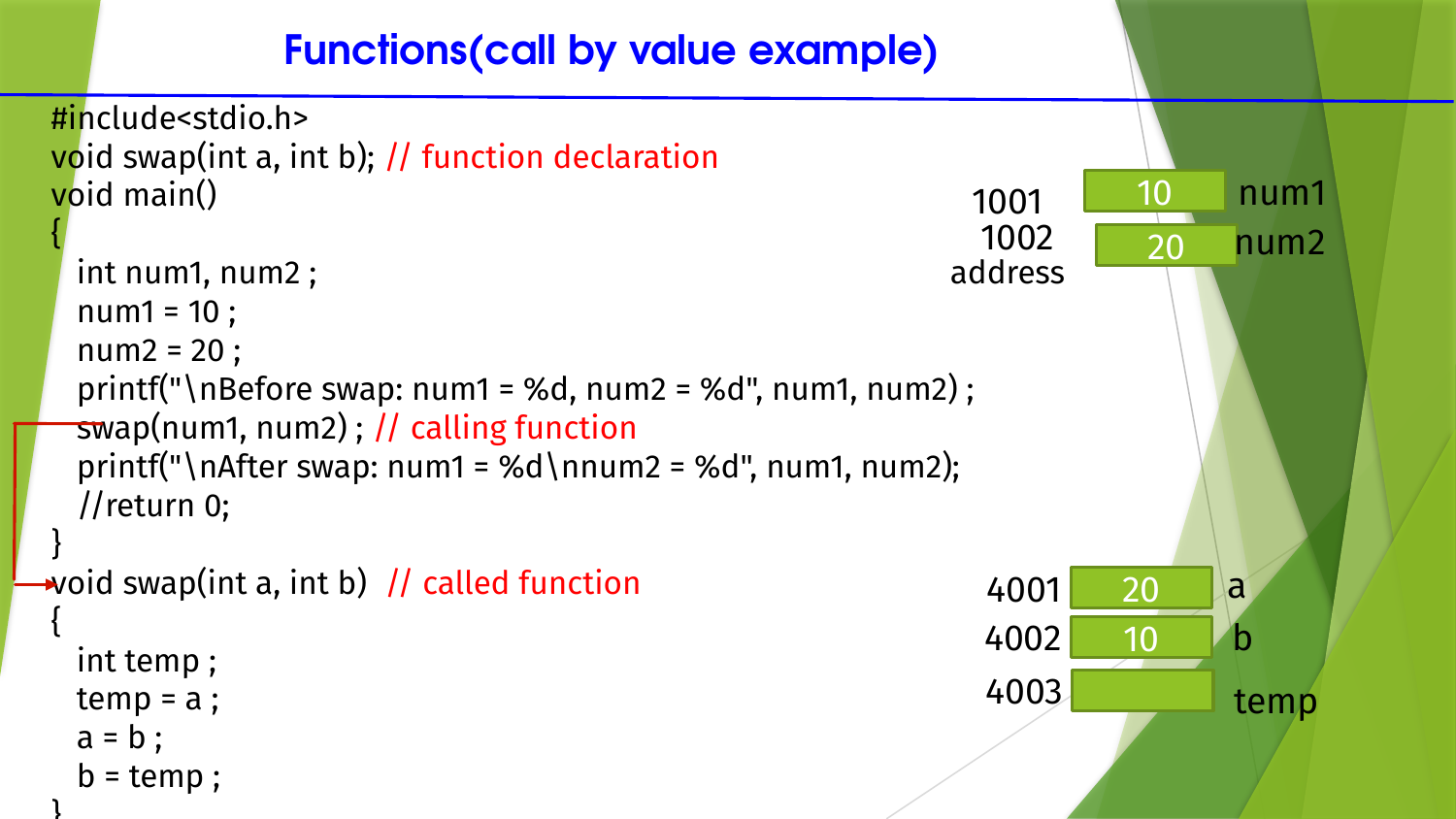

Functions(call by value example)
#include<stdio.h>
void swap(int a, int b); // function declaration
void main()
{
   int num1, num2 ;					   address
   num1 = 10 ;
   num2 = 20 ;
   printf("\nBefore swap: num1 = %d, num2 = %d", num1, num2) ;
   swap(num1, num2) ; // calling function
   printf("\nAfter swap: num1 = %d\nnum2 = %d", num1, num2);
   //return 0;
}
void swap(int a, int b)  // called function
{
   int temp ;
   temp = a ;
   a = b ;
   b = temp ;
}
num1
10
1001
1002
num2
20
a
4001
20
4002
b
10
4003
temp